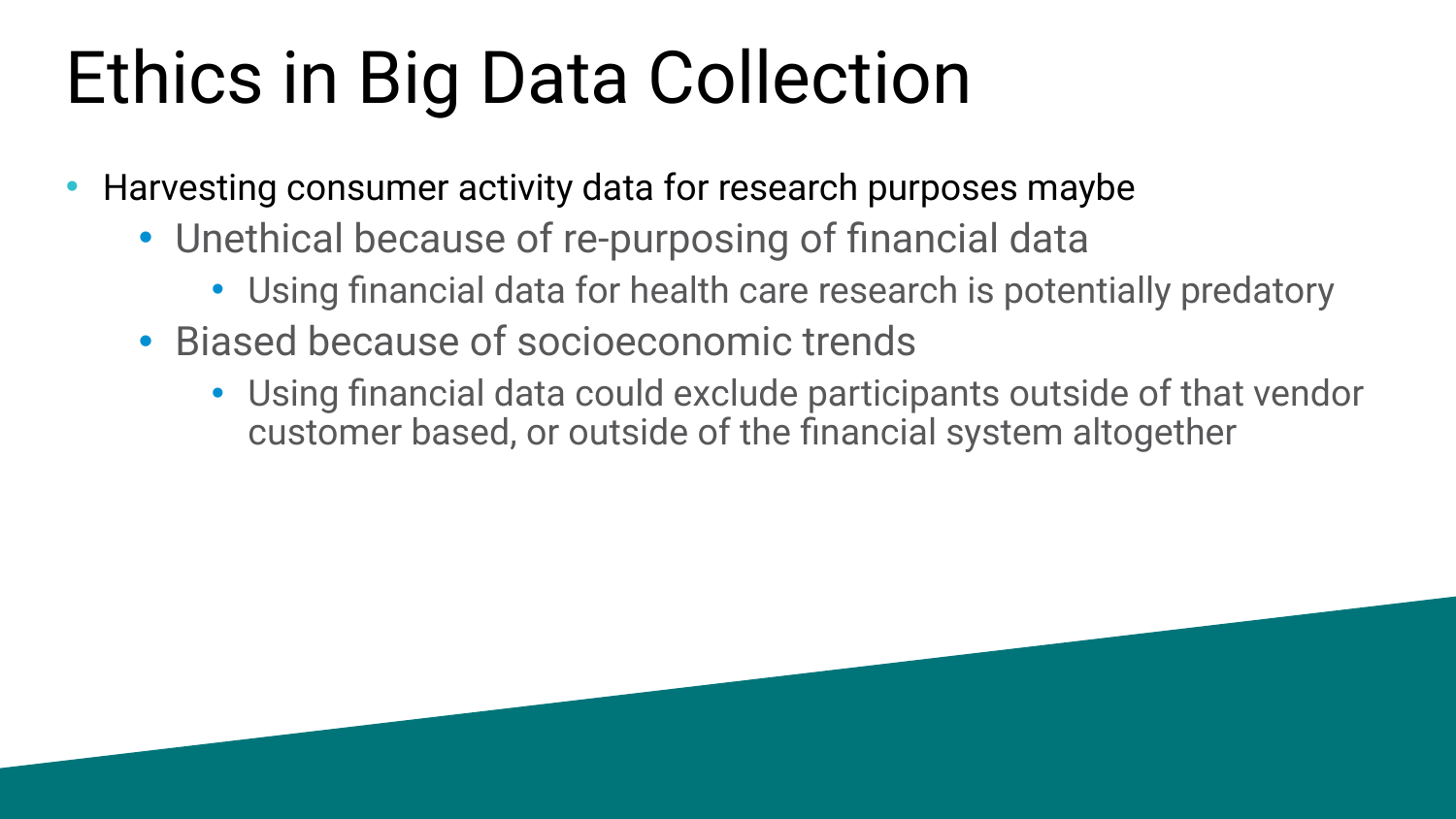

# Ethics in Big Data Collection
Harvesting consumer activity data for research purposes maybe
Unethical because of re-purposing of financial data
Using financial data for health care research is potentially predatory
Biased because of socioeconomic trends
Using financial data could exclude participants outside of that vendor customer based, or outside of the financial system altogether